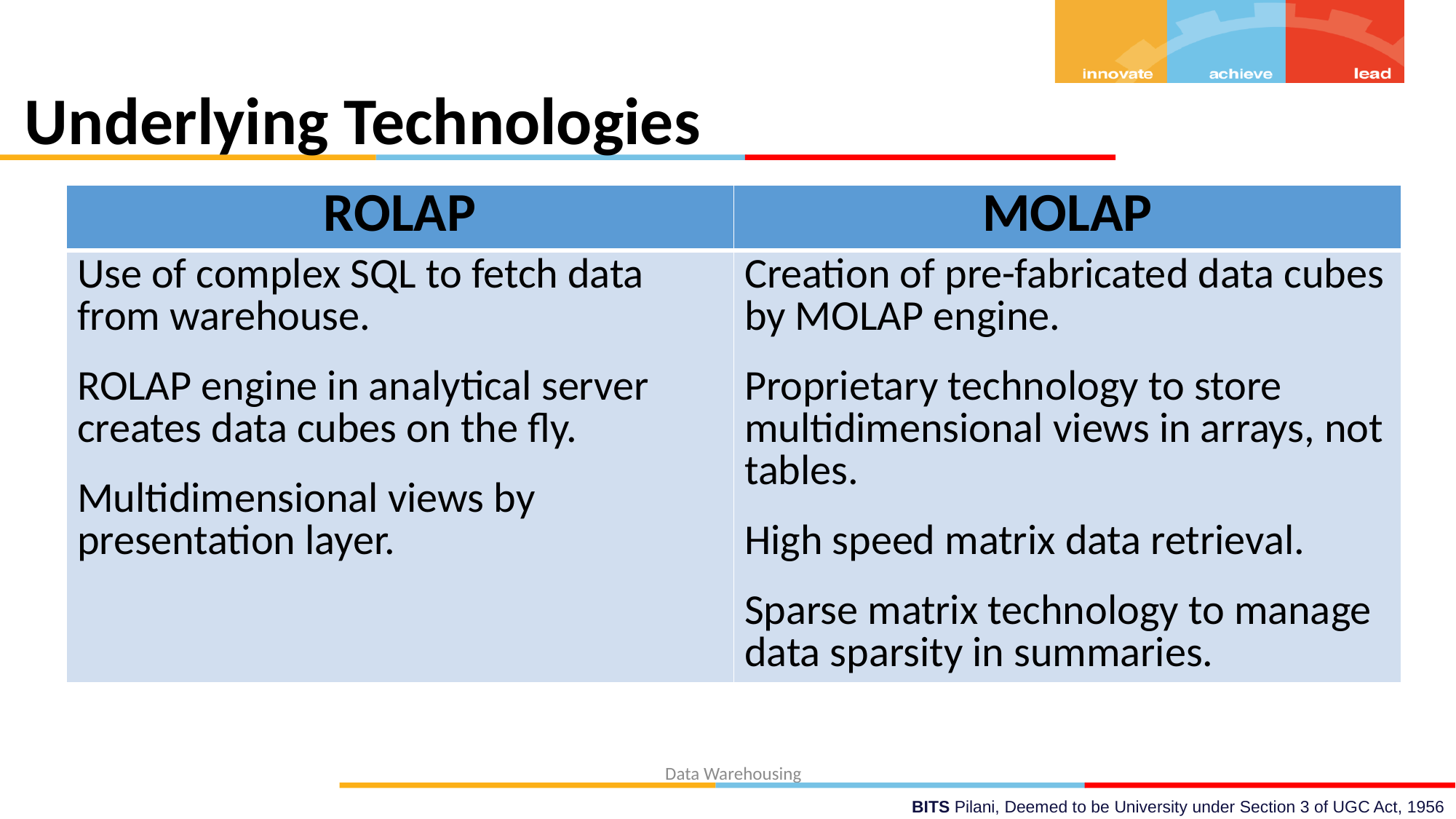

# Underlying Technologies
| ROLAP | MOLAP |
| --- | --- |
| Use of complex SQL to fetch data from warehouse. ROLAP engine in analytical server creates data cubes on the fly. Multidimensional views by presentation layer. | Creation of pre-fabricated data cubes by MOLAP engine. Proprietary technology to store multidimensional views in arrays, not tables. High speed matrix data retrieval. Sparse matrix technology to manage data sparsity in summaries. |